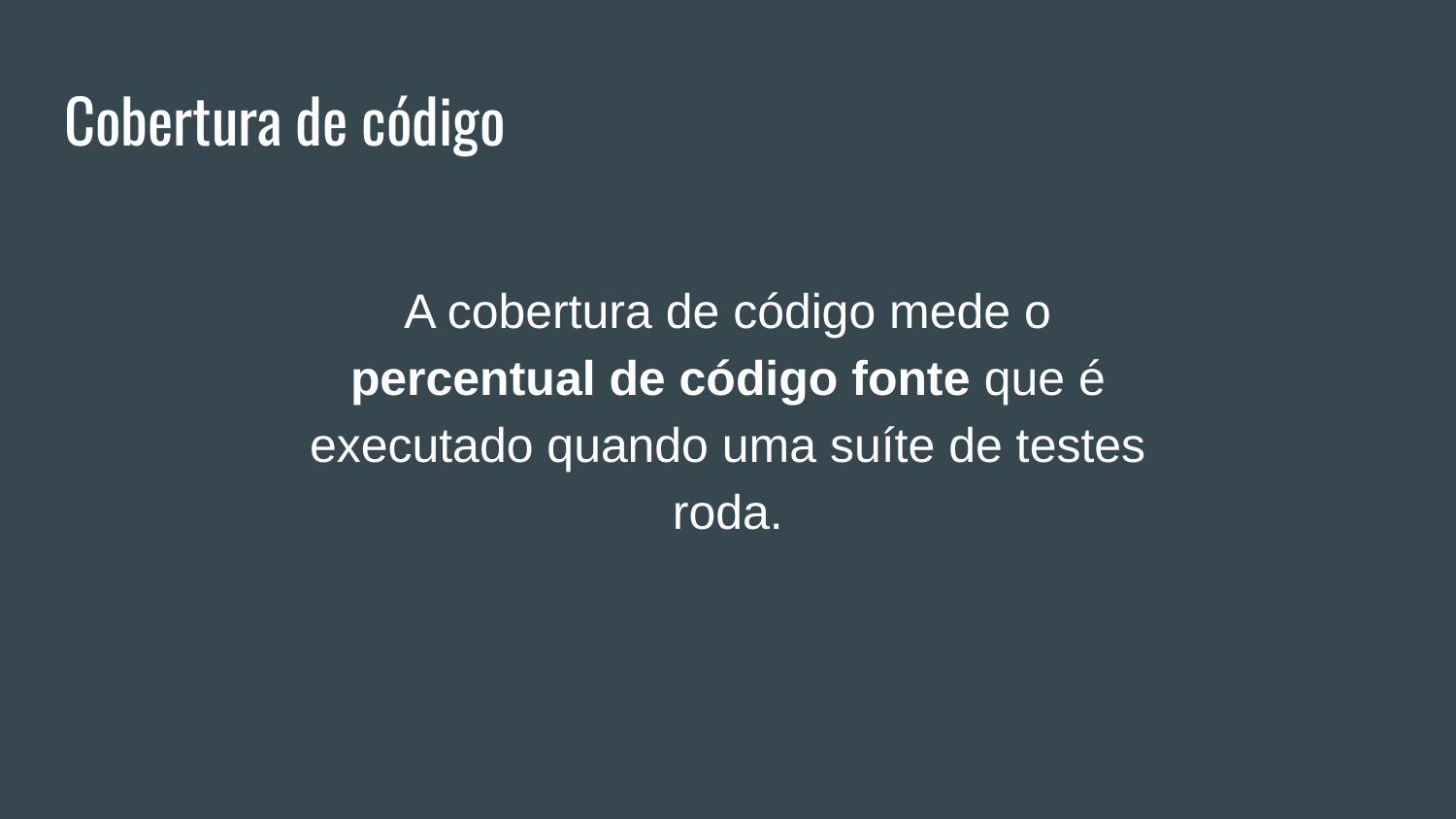

# Cobertura de código
A cobertura de código mede o percentual de código fonte que é executado quando uma suíte de testes roda.